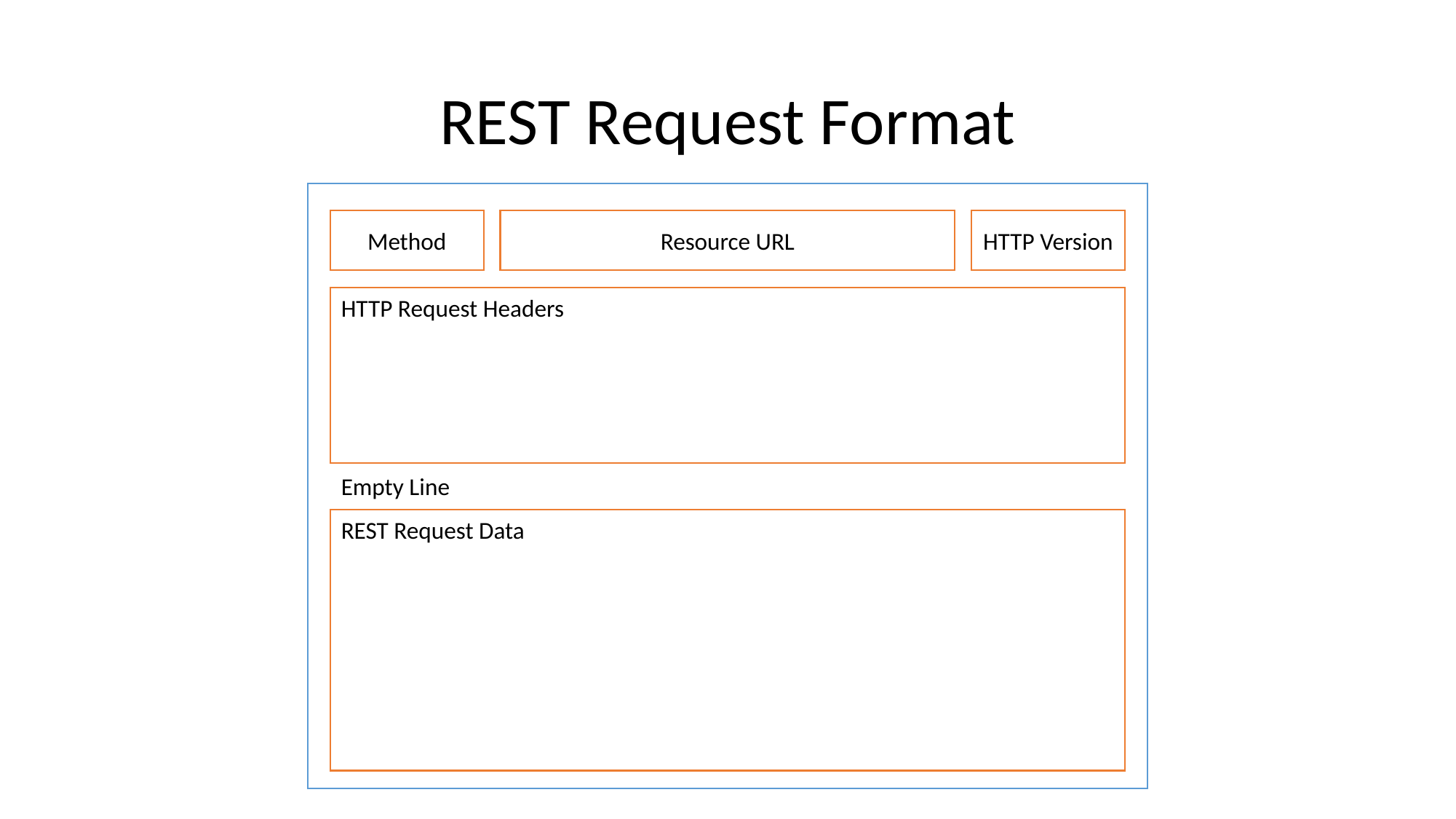

# REST Request Format

Method
Resource URL
HTTP Version
HTTP Request Headers
Empty Line
REST Request Data